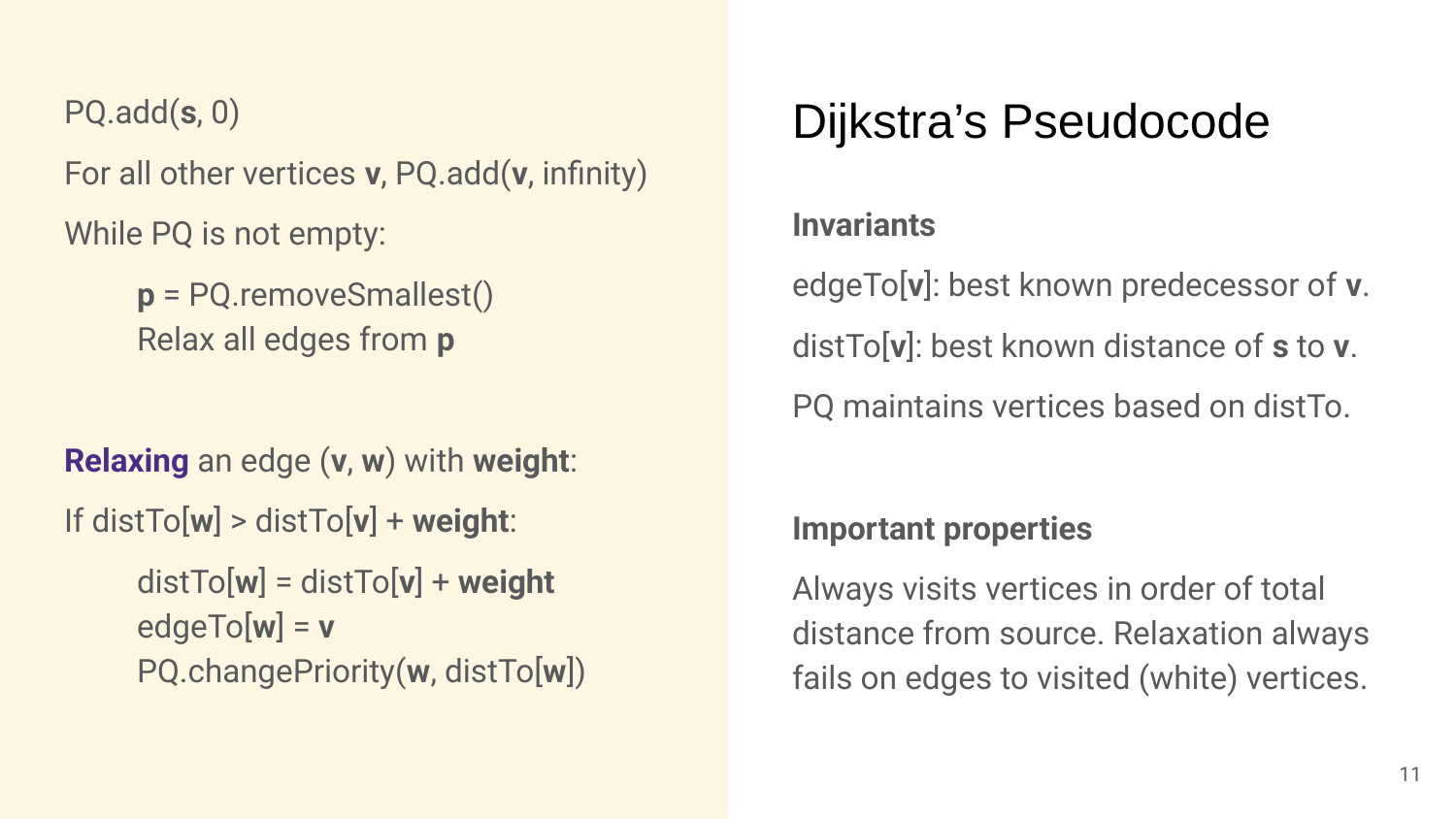

PQ.add(s, 0)
For all other vertices v, PQ.add(v, infinity)
While PQ is not empty:
p = PQ.removeSmallest()
Relax all edges from p

Relaxing an edge (v, w) with weight:
If distTo[w] > distTo[v] + weight:
distTo[w] = distTo[v] + weight
edgeTo[w] = v
PQ.changePriority(w, distTo[w])
# Dijkstra’s Pseudocode
Invariants
edgeTo[v]: best known predecessor of v.
distTo[v]: best known distance of s to v.
PQ maintains vertices based on distTo.

Important properties
Always visits vertices in order of total distance from source. Relaxation always fails on edges to visited (white) vertices.
11